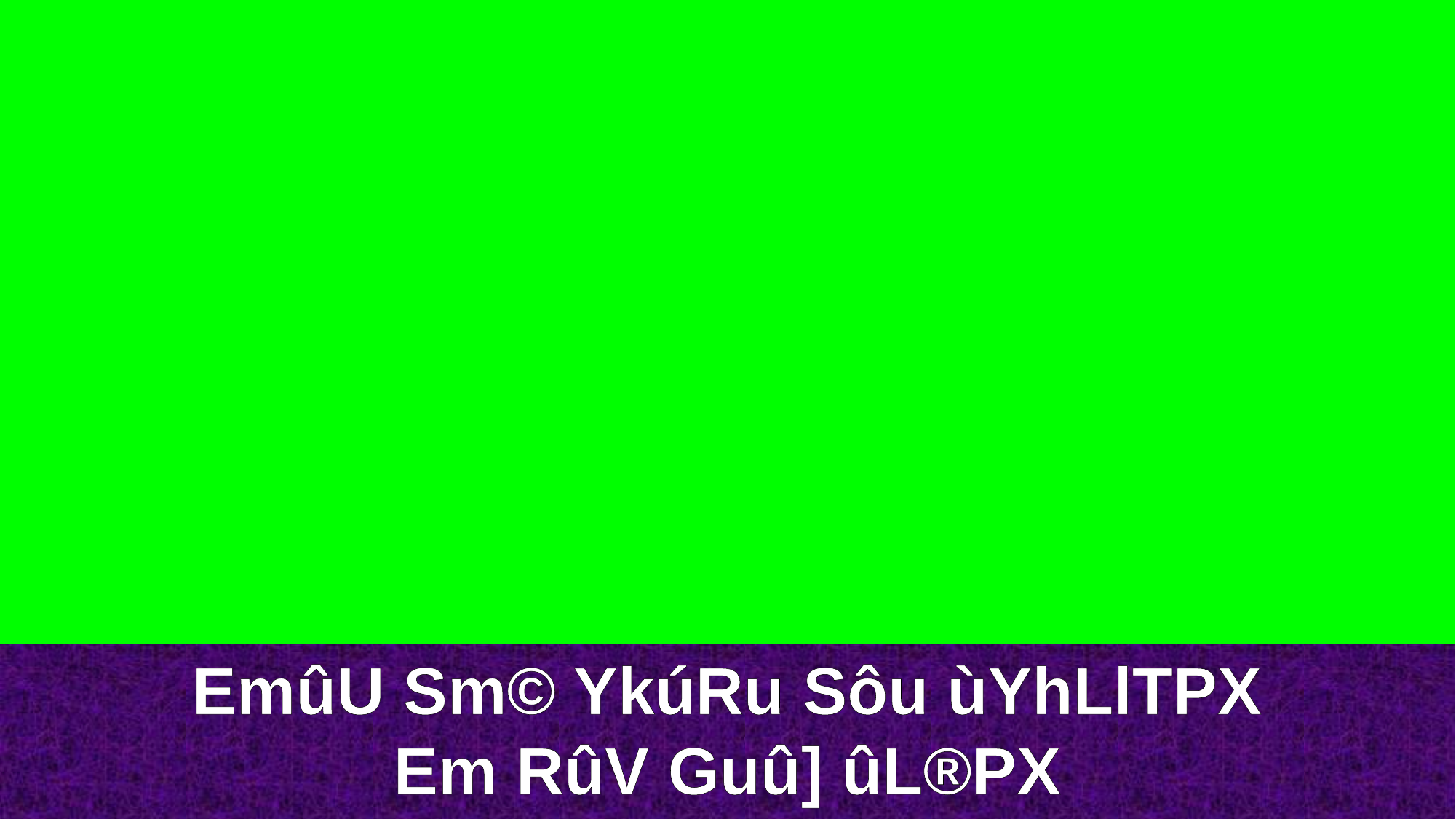

EmûU Sm© YkúRu Sôu ùYhLlTPX Em RûV Guû] ûL®PX